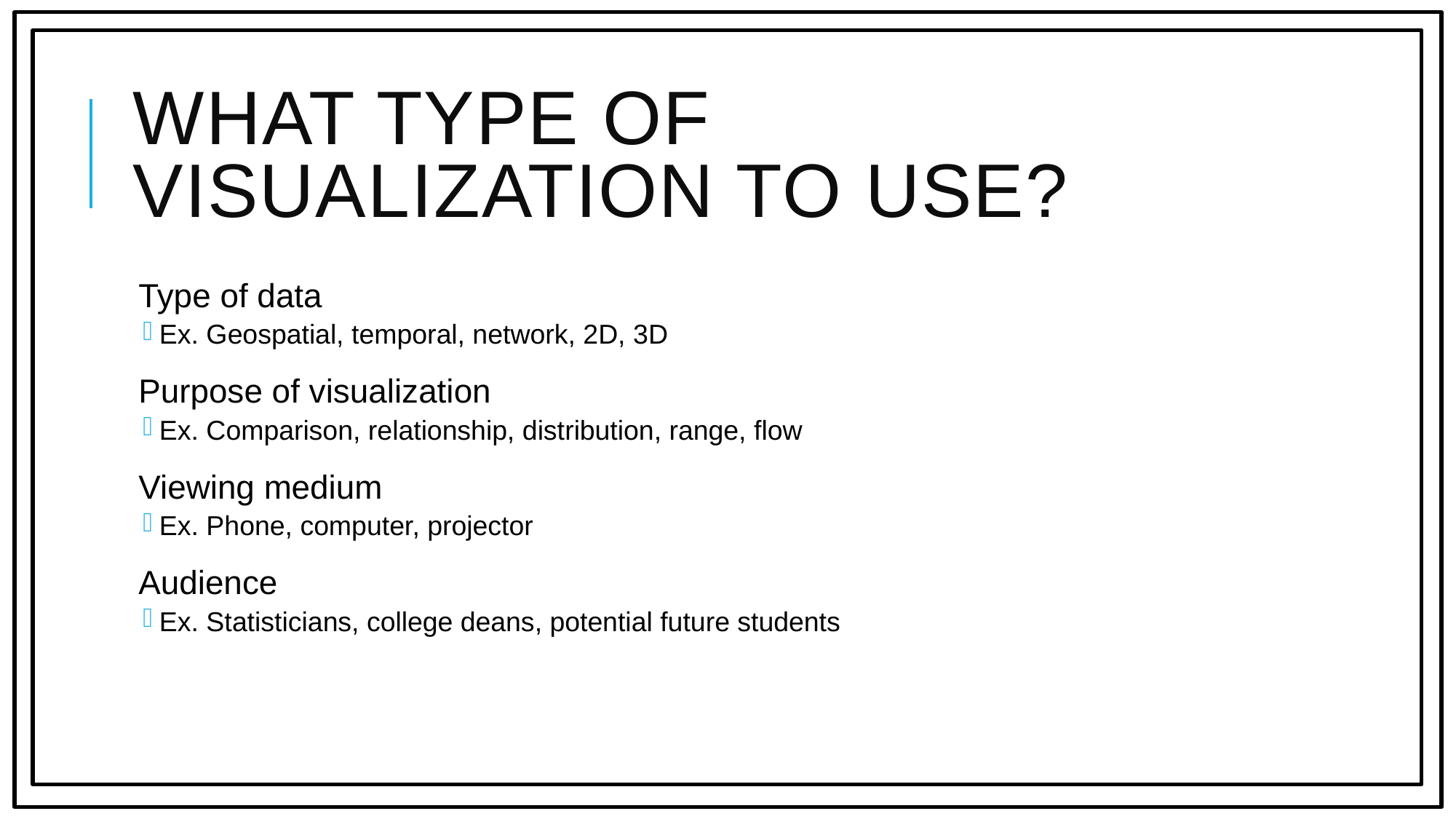

# What type of visualization to use?
Type of data
Ex. Geospatial, temporal, network, 2D, 3D
Purpose of visualization
Ex. Comparison, relationship, distribution, range, flow
Viewing medium
Ex. Phone, computer, projector
Audience
Ex. Statisticians, college deans, potential future students